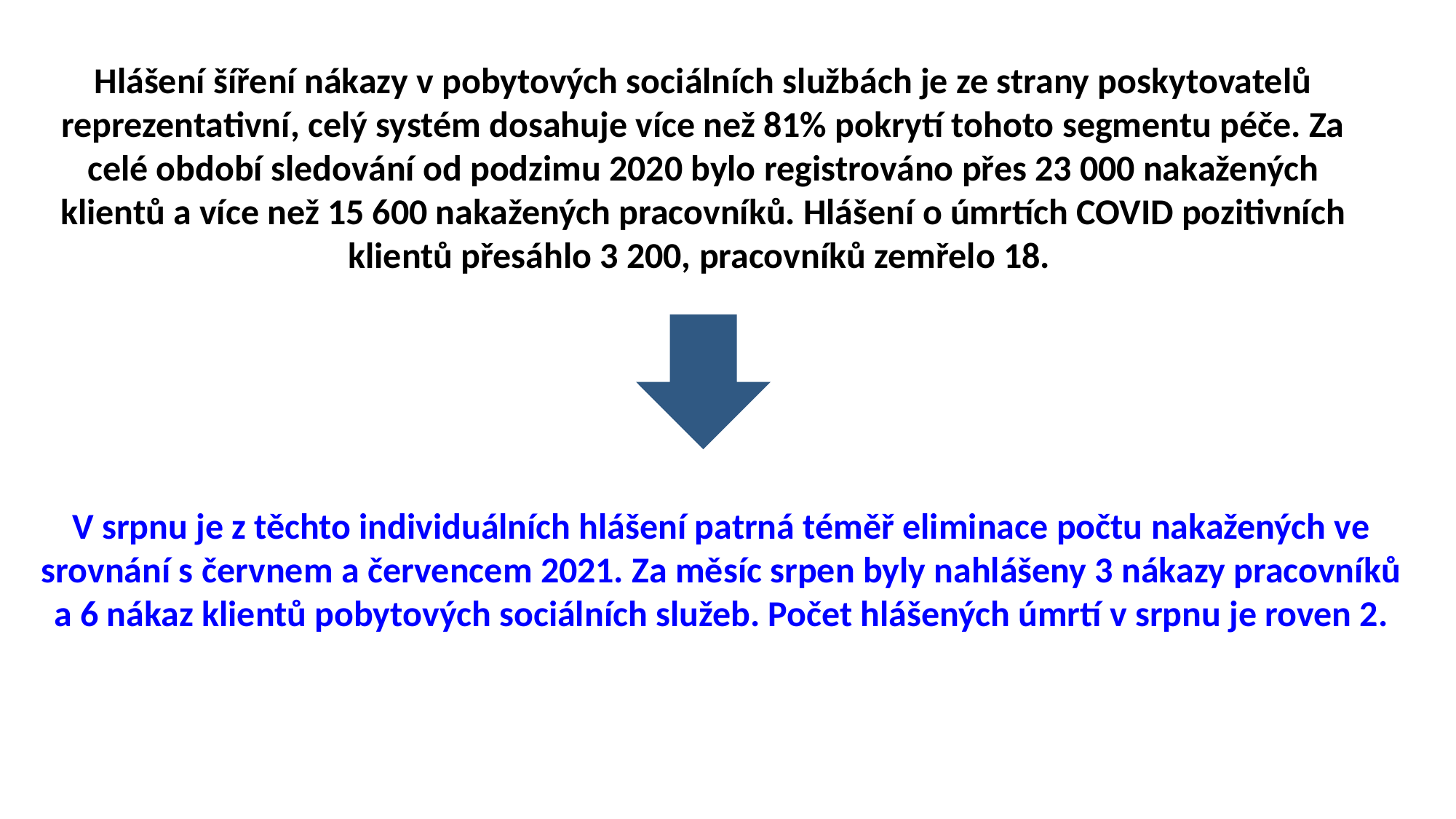

Hlášení šíření nákazy v pobytových sociálních službách je ze strany poskytovatelů reprezentativní, celý systém dosahuje více než 81% pokrytí tohoto segmentu péče. Za celé období sledování od podzimu 2020 bylo registrováno přes 23 000 nakažených klientů a více než 15 600 nakažených pracovníků. Hlášení o úmrtích COVID pozitivních klientů přesáhlo 3 200, pracovníků zemřelo 18.

V srpnu je z těchto individuálních hlášení patrná téměř eliminace počtu nakažených ve srovnání s červnem a červencem 2021. Za měsíc srpen byly nahlášeny 3 nákazy pracovníků a 6 nákaz klientů pobytových sociálních služeb. Počet hlášených úmrtí v srpnu je roven 2.